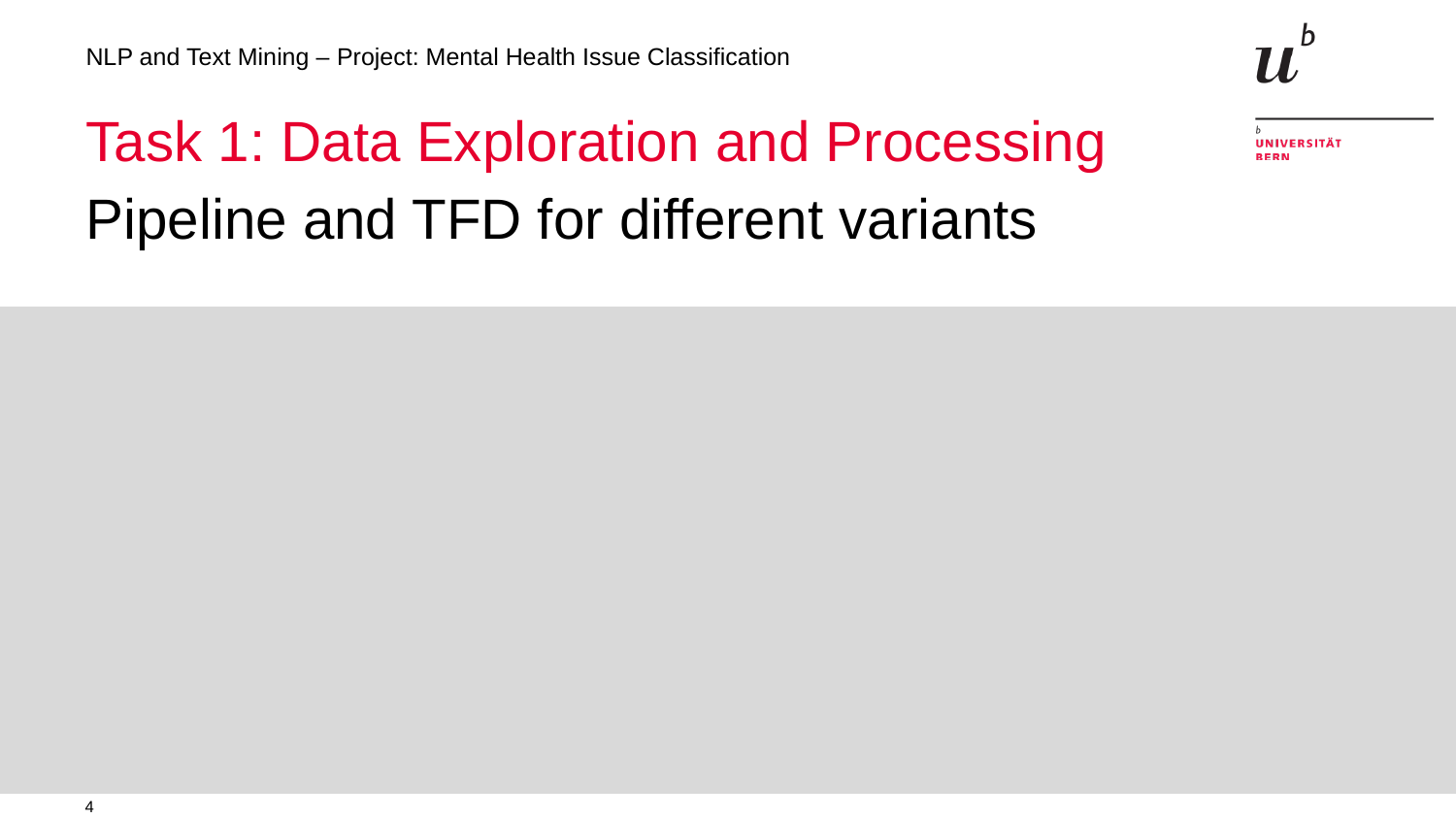

NLP and Text Mining – Project: Mental Health Issue Classification

Task 1: Data Exploration and Processing
Pipeline and TFD for different variants